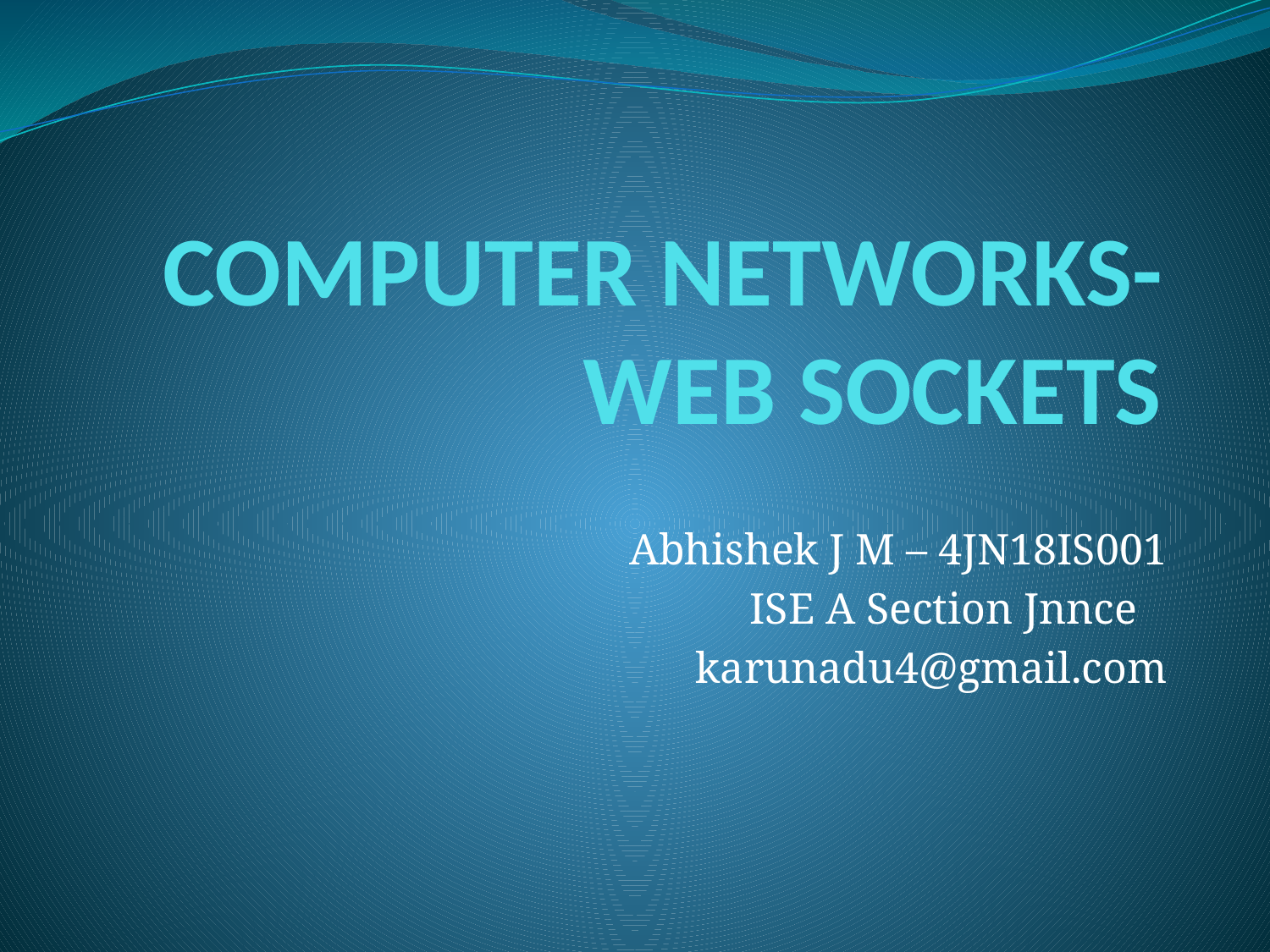

# COMPUTER NETWORKS-WEB SOCKETS
Abhishek J M – 4JN18IS001
					ISE A Section Jnnce
karunadu4@gmail.com